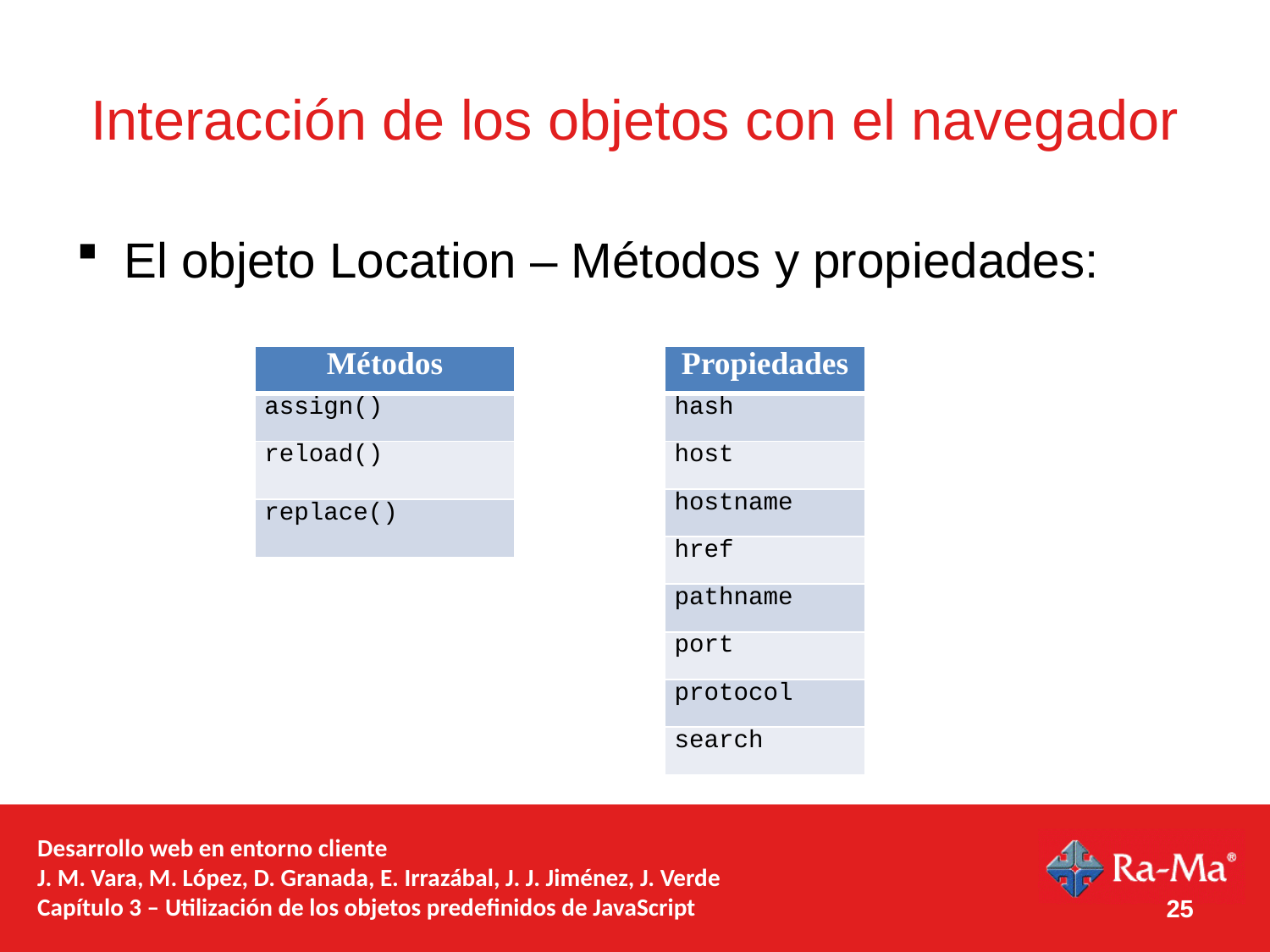

# Interacción de los objetos con el navegador
El objeto Location – Métodos y propiedades:

| Métodos |
| --- |
| assign() |
| reload() |
| replace() |
| Propiedades |
| --- |
| hash |
| host |
| hostname |
| href |
| pathname |
| port |
| protocol |
| search |
Desarrollo web en entorno cliente
J. M. Vara, M. López, D. Granada, E. Irrazábal, J. J. Jiménez, J. Verde
Capítulo 3 – Utilización de los objetos predefinidos de JavaScript
25